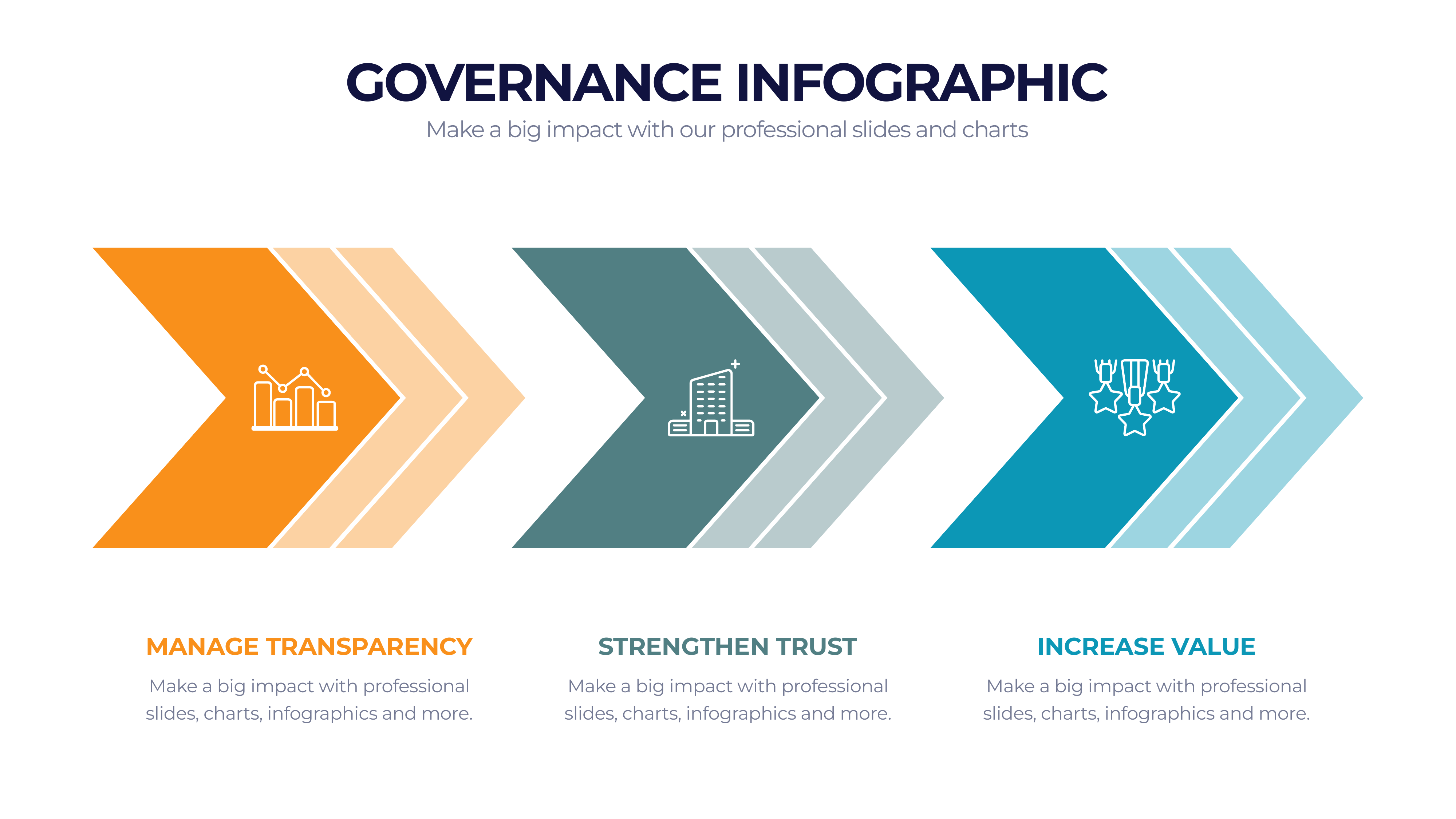

GOVERNANCE INFOGRAPHIC
Make a big impact with our professional slides and charts

MANAGE TRANSPARENCY
STRENGTHEN TRUST
INCREASE VALUE
Make a big impact with professional slides, charts, infographics and more.
Make a big impact with professional slides, charts, infographics and more.
Make a big impact with professional slides, charts, infographics and more.